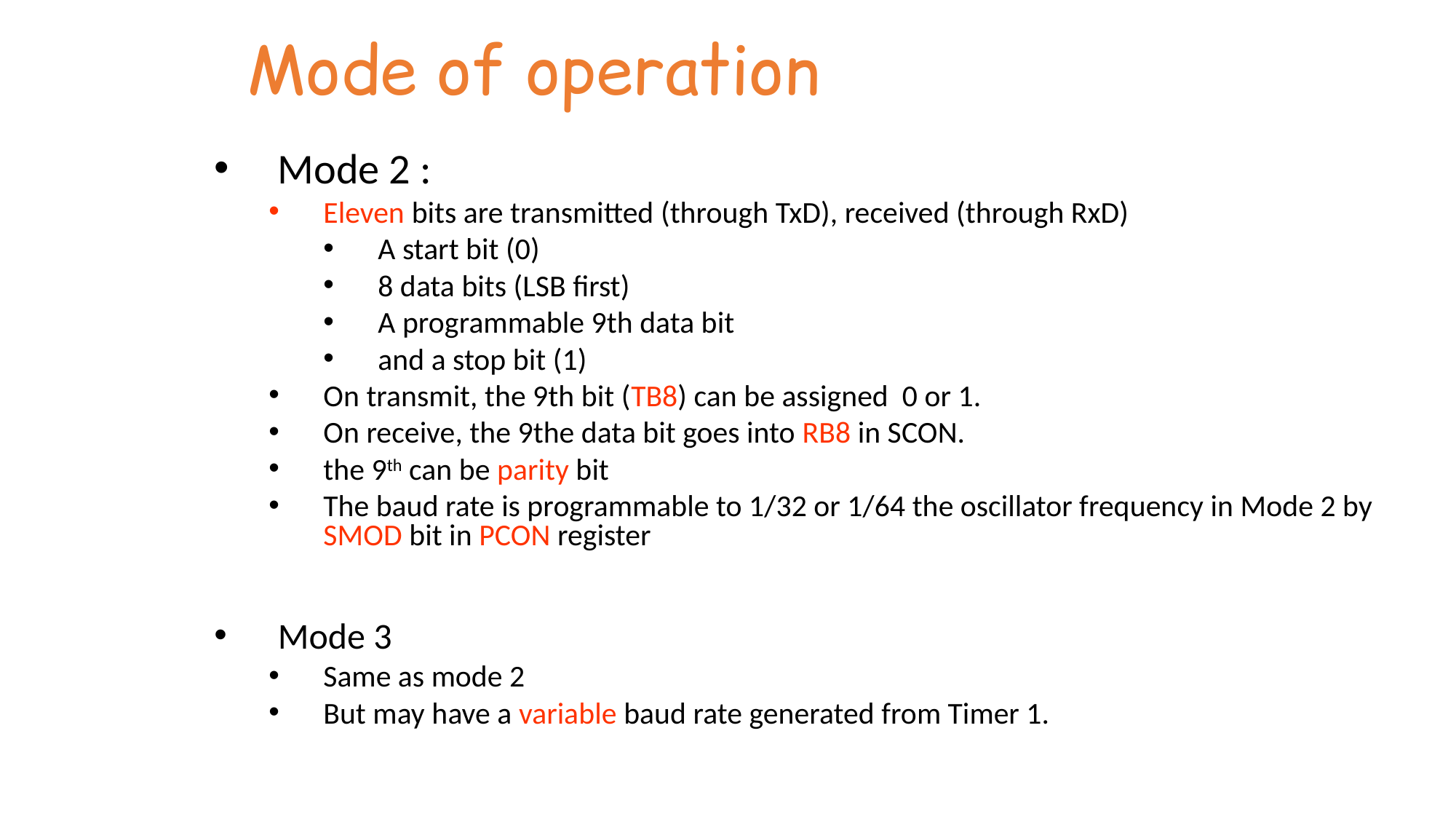

# Mode of operation
Mode 2 :
Eleven bits are transmitted (through TxD), received (through RxD)
A start bit (0)
8 data bits (LSB first)
A programmable 9th data bit
and a stop bit (1)
On transmit, the 9th bit (TB8) can be assigned  0 or 1.
On receive, the 9the data bit goes into RB8 in SCON.
the 9th can be parity bit
The baud rate is programmable to 1/32 or 1/64 the oscillator frequency in Mode 2 by SMOD bit in PCON register

Mode 3
Same as mode 2
But may have a variable baud rate generated from Timer 1.